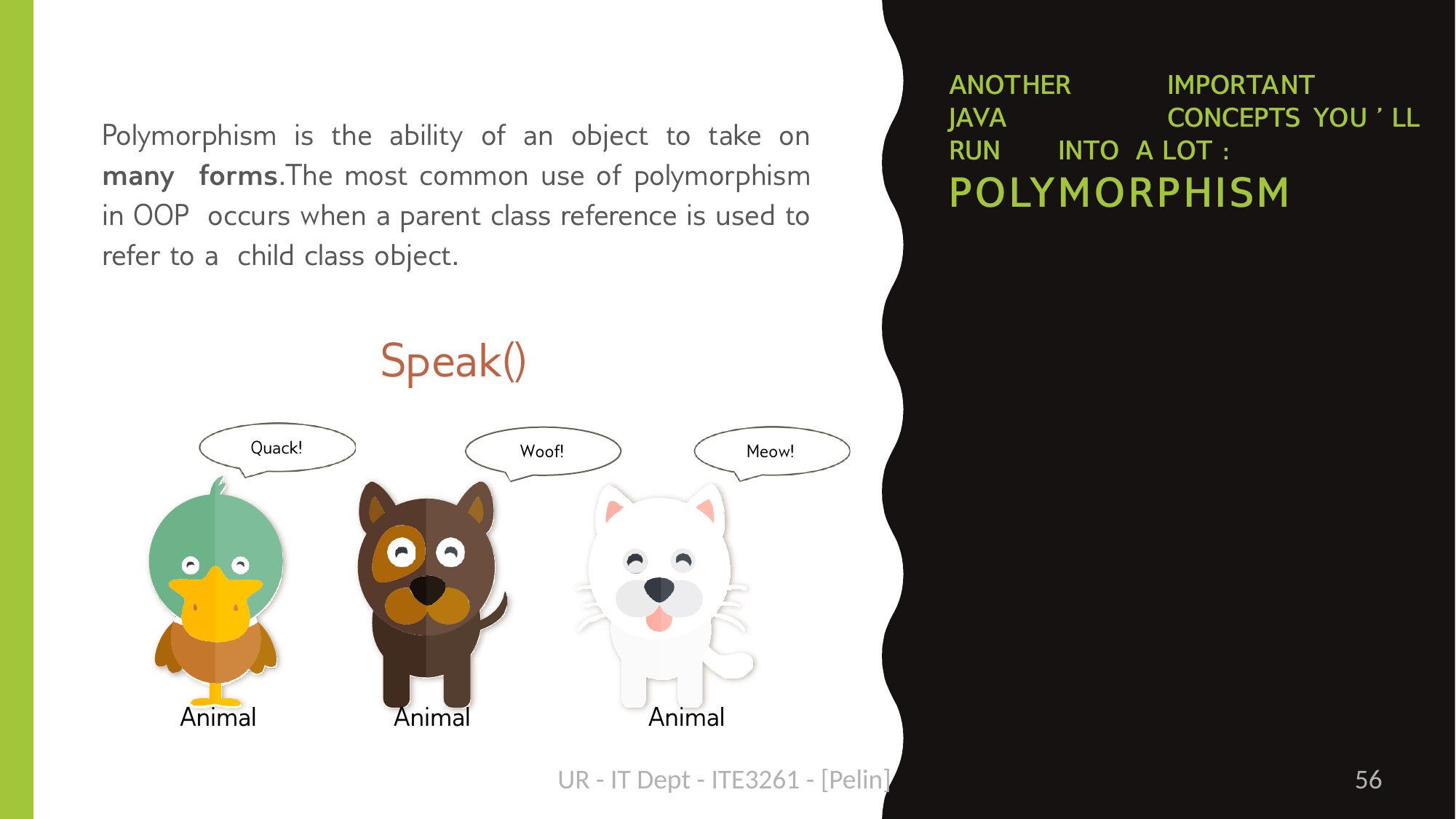

ANOTHER	IMPORTANT
JAVA		CONCEPTS YOU ’ LL  RUN	INTO A LOT :
POLYMORPHISM
Polymorphism is the ability of an object to take on many  forms.The most common use of polymorphism in OOP  occurs when a parent class reference is used to refer to a  child class object.
Speak()

Quack!
Woof!
Meow!

Animal
Animal
Animal

UR - IT Dept - ITE3261 - [Pelin]
56